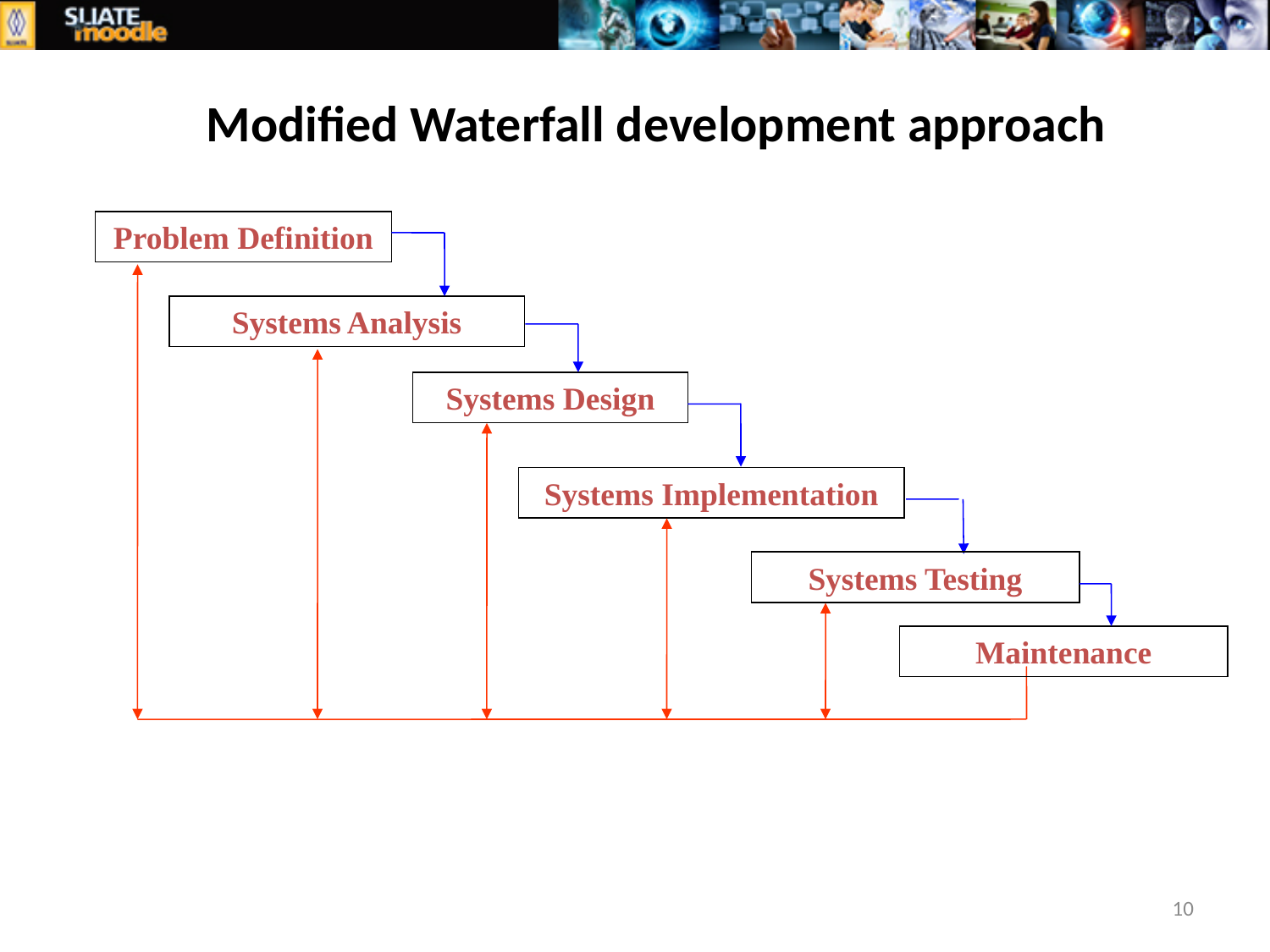

# Modified Waterfall development approach
Problem Definition

Systems Analysis

Systems Design

Systems Implementation

Systems Testing

Maintenance

10